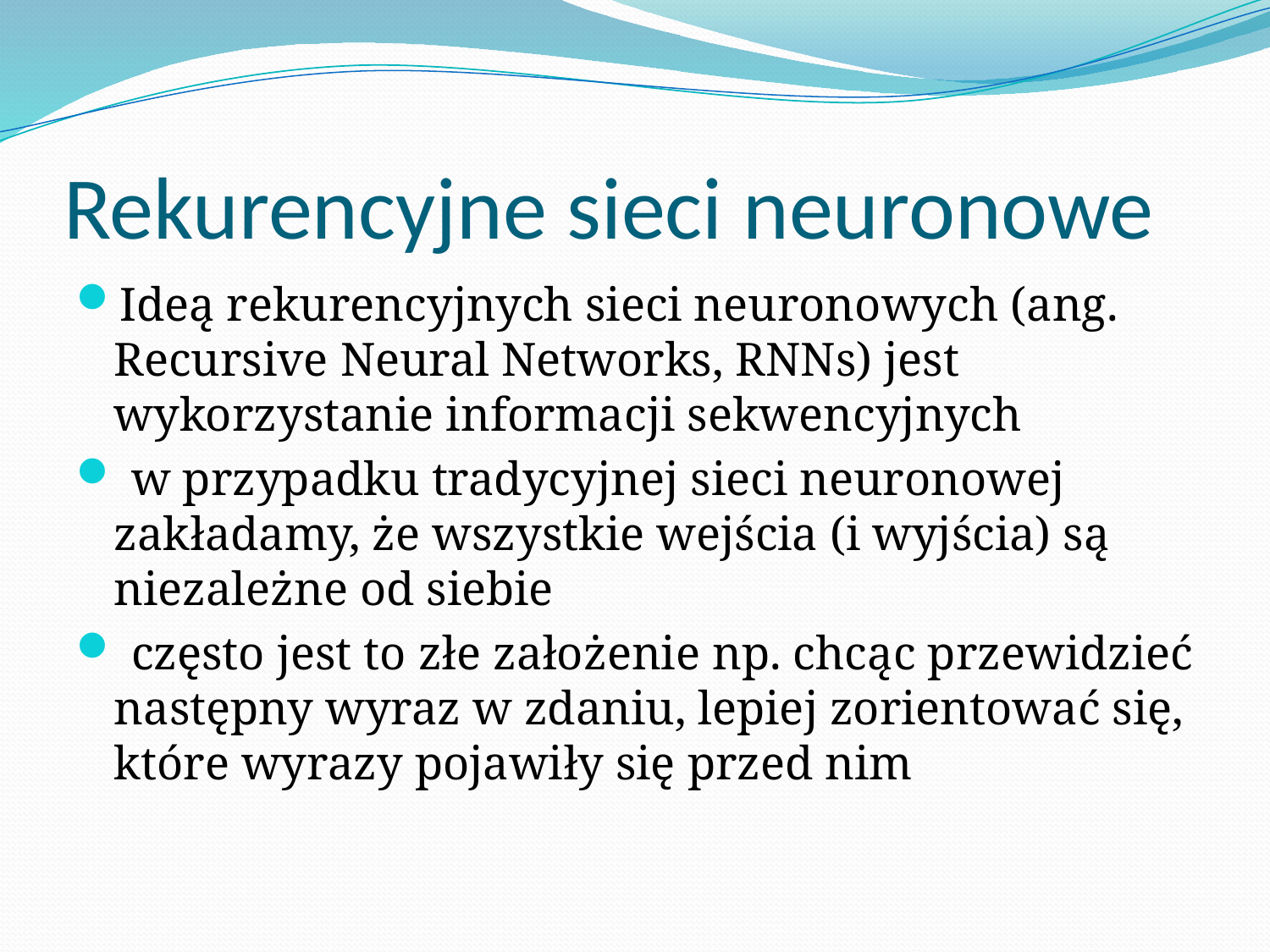

# Rekurencyjne sieci neuronowe
Ideą rekurencyjnych sieci neuronowych (ang. Recursive Neural Networks, RNNs) jest wykorzystanie informacji sekwencyjnych
 w przypadku tradycyjnej sieci neuronowej zakładamy, że wszystkie wejścia (i wyjścia) są niezależne od siebie
 często jest to złe założenie np. chcąc przewidzieć następny wyraz w zdaniu, lepiej zorientować się, które wyrazy pojawiły się przed nim